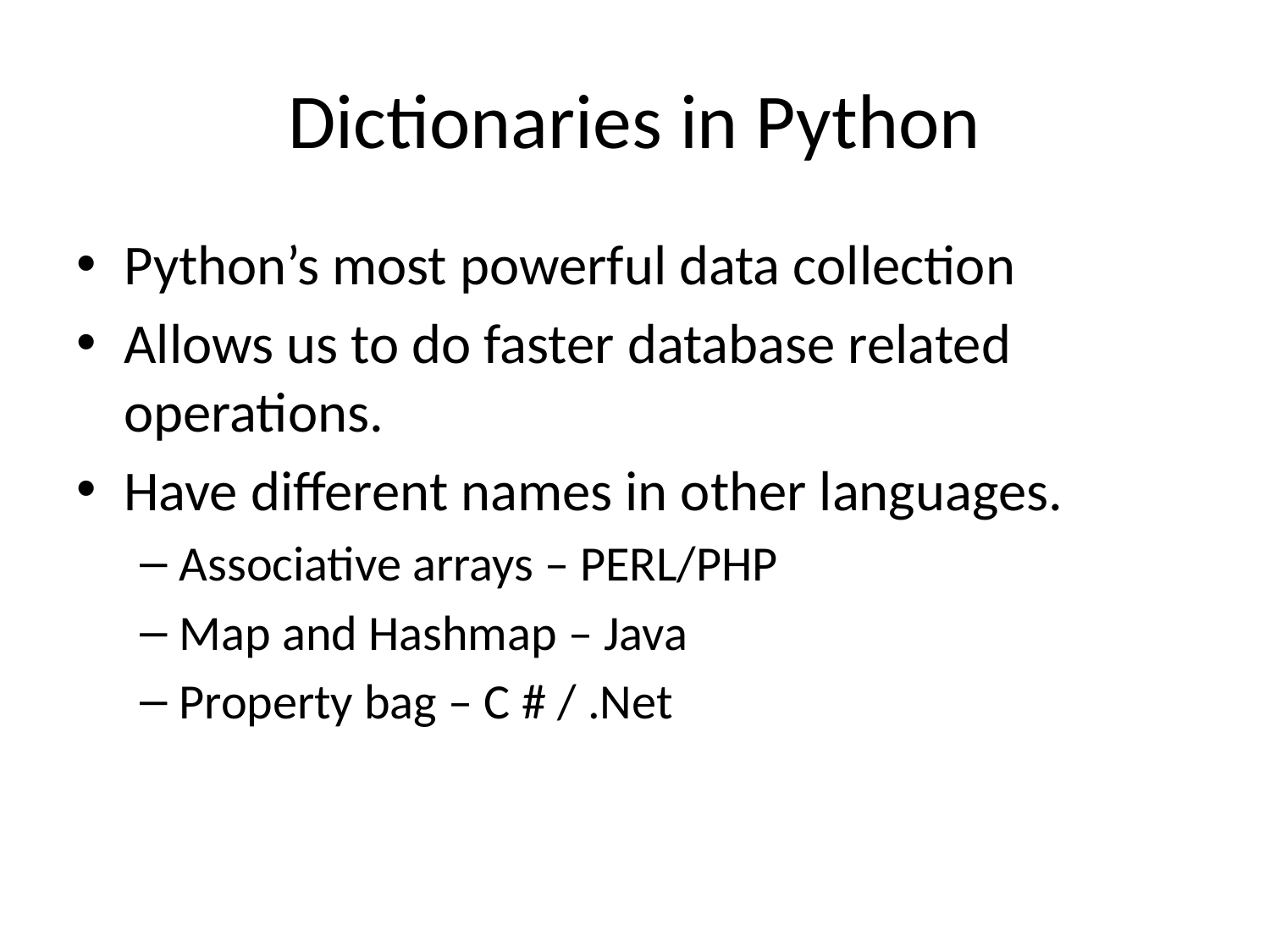

# Dictionaries in Python
Python’s most powerful data collection
Allows us to do faster database related operations.
Have different names in other languages.
Associative arrays – PERL/PHP
Map and Hashmap – Java
Property bag – C # / .Net